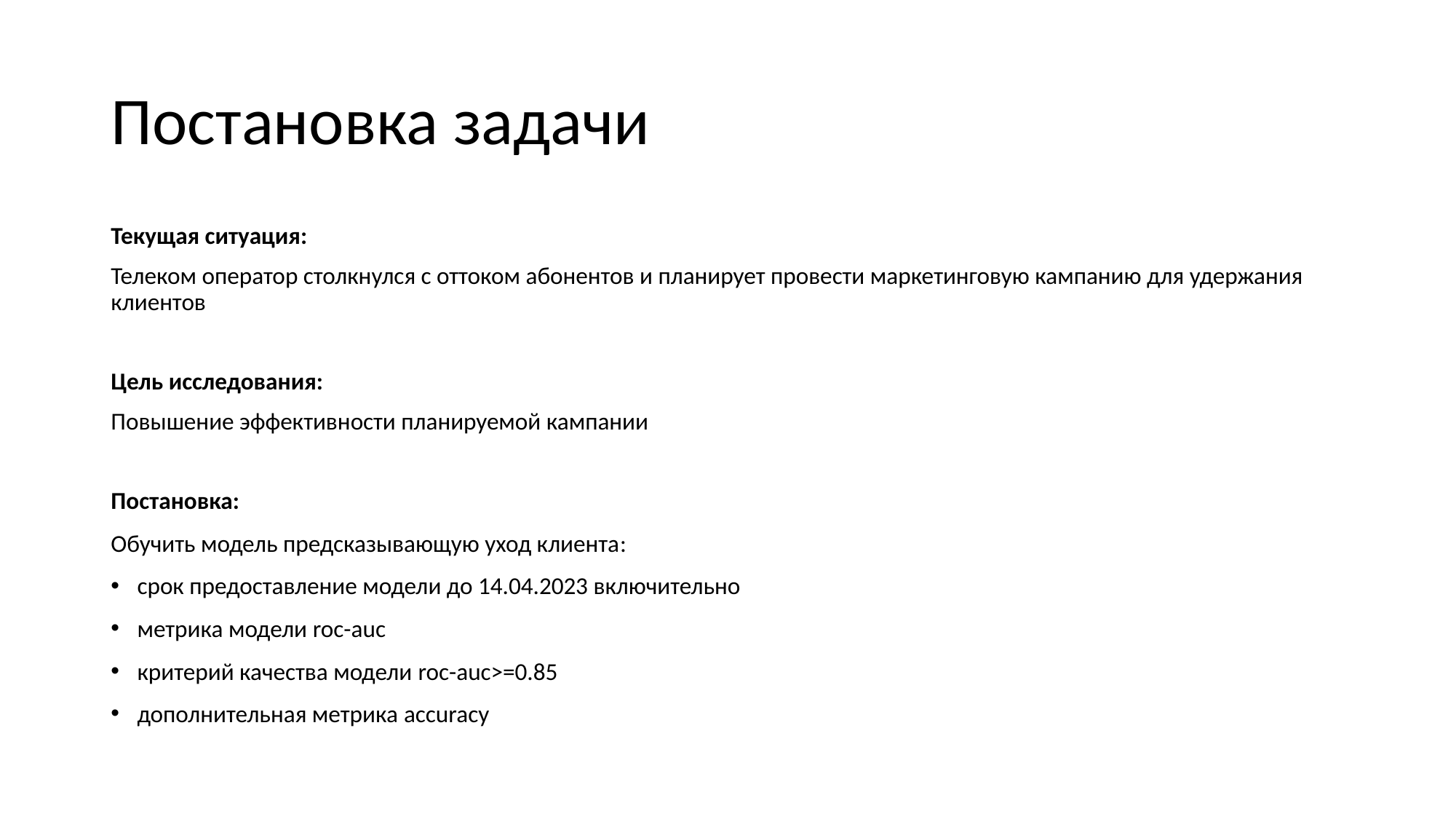

# Постановка задачи
Текущая ситуация:
Телеком оператор столкнулся с оттоком абонентов и планирует провести маркетинговую кампанию для удержания клиентов

Цель исследования:
Повышение эффективности планируемой кампании

Постановка:
Обучить модель предсказывающую уход клиента:
срок предоставление модели до 14.04.2023 включительно
метрика модели roc-auc
критерий качества модели roc-auc>=0.85
дополнительная метрика accuracy